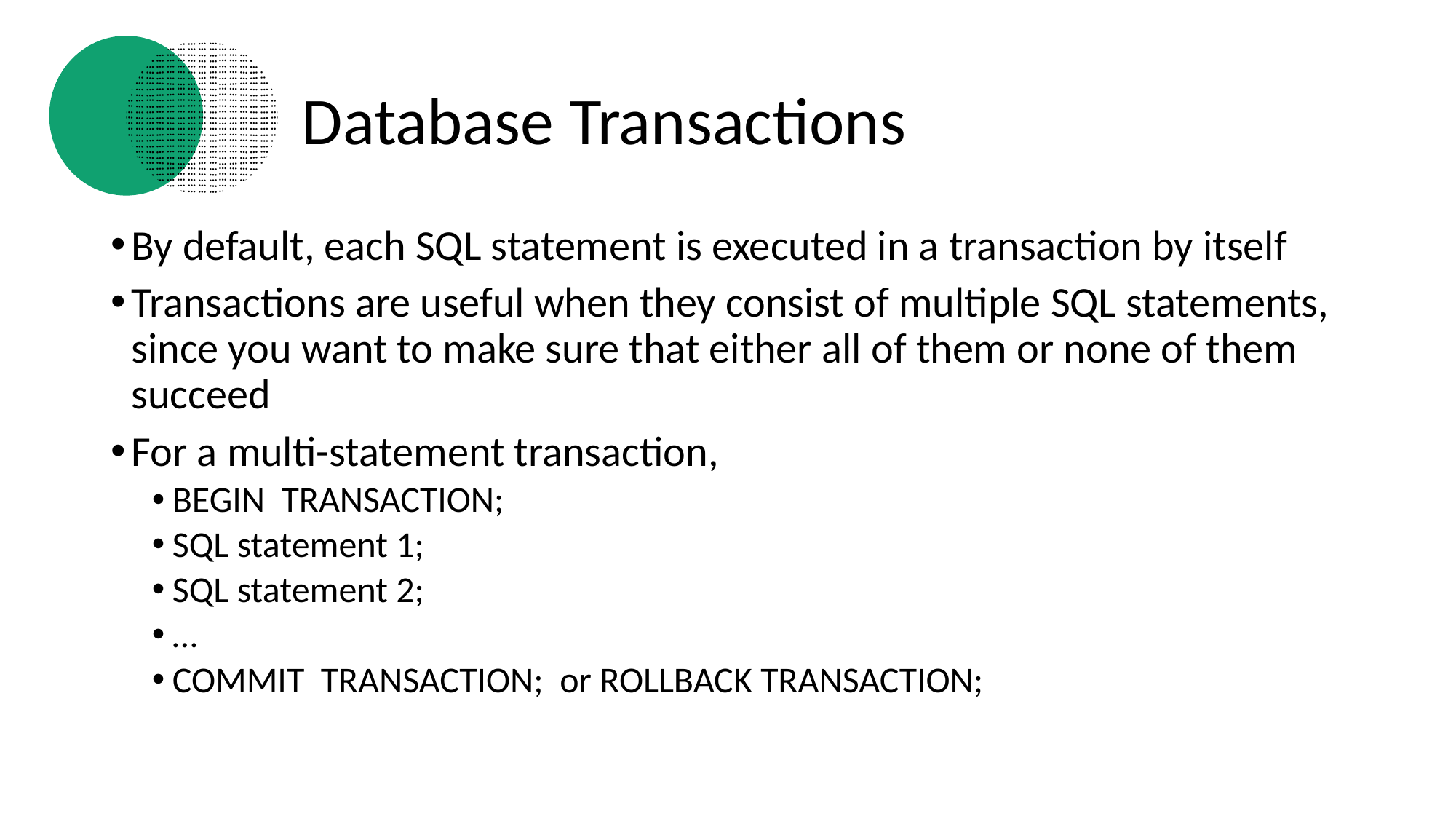

# Database Transactions
By default, each SQL statement is executed in a transaction by itself
Transactions are useful when they consist of multiple SQL statements, since you want to make sure that either all of them or none of them succeed
For a multi-statement transaction,
BEGIN  TRANSACTION;
SQL statement 1;
SQL statement 2;
…
COMMIT  TRANSACTION;  or ROLLBACK TRANSACTION;